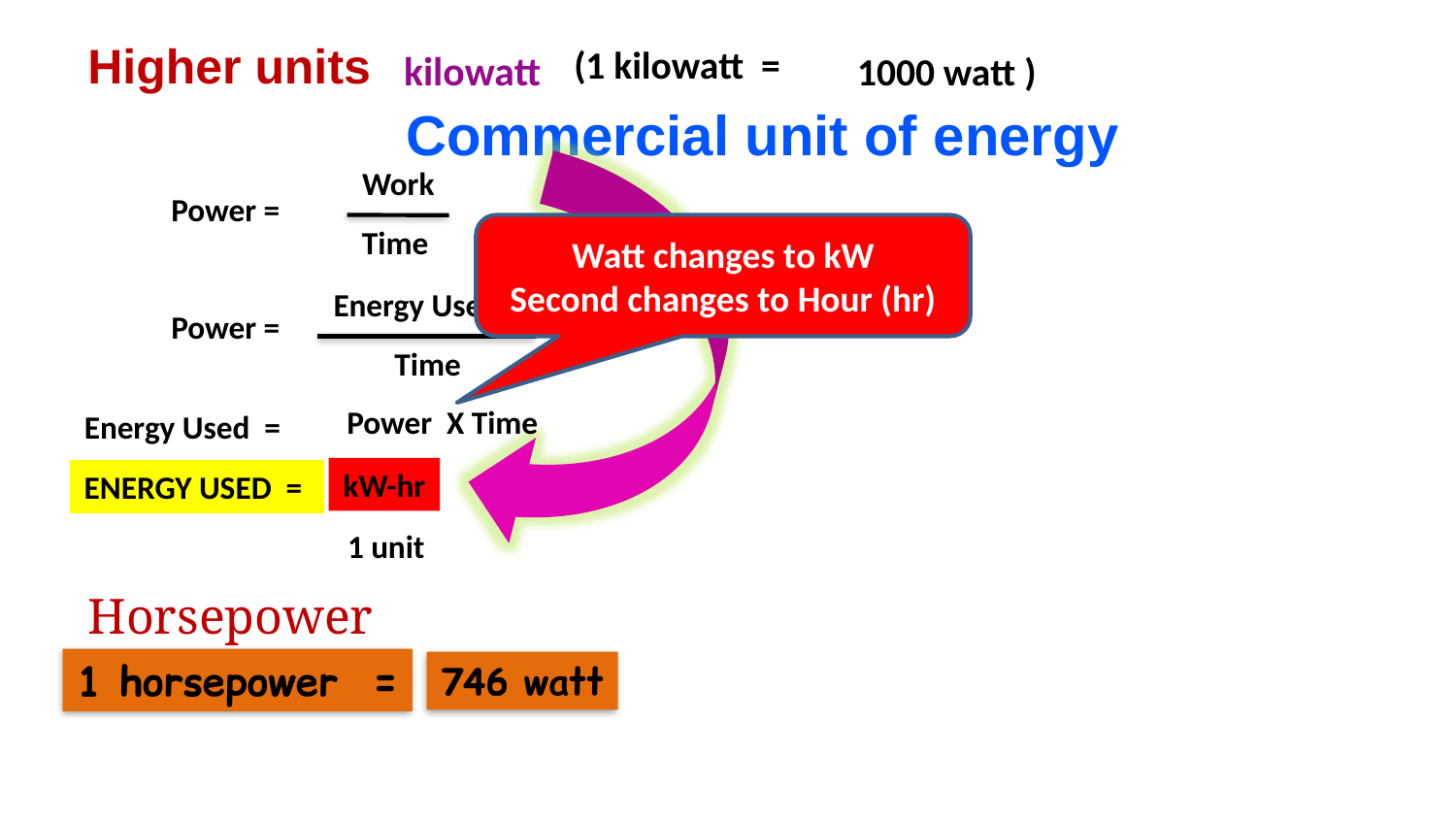

Higher units
(1 kilowatt  =
1000 watt )
kilowatt
Commercial unit of energy
Work

Power =
Time
Watt changes to kW
Second changes to Hour (hr)
Energy Used
Power =
Time
Power  X Time
Energy Used  =
kW-hr
ENERGY USED  =
1 unit
Horsepower
1 horsepower  =
746 watt